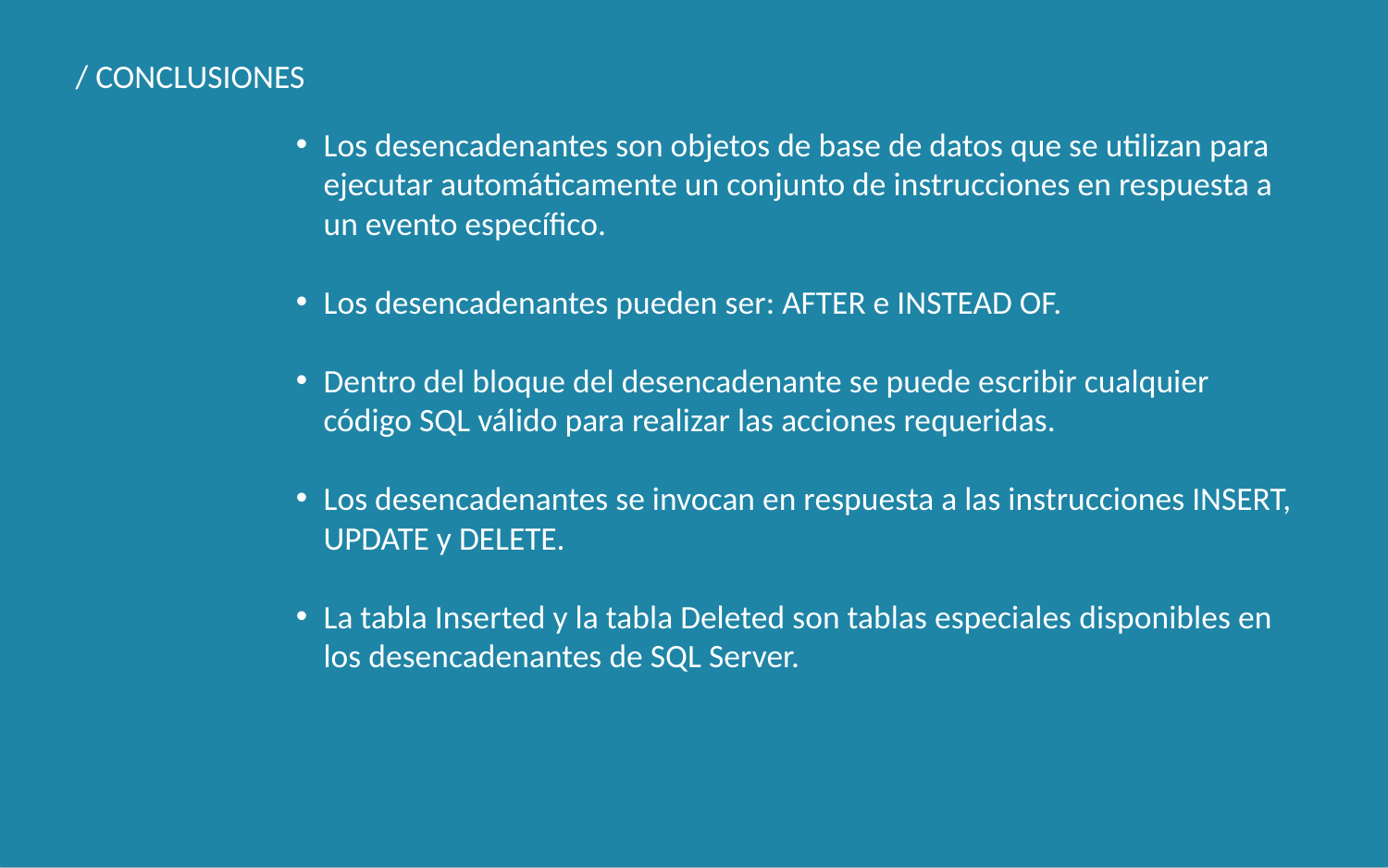

/ CONCLUSIONES
Los desencadenantes son objetos de base de datos que se utilizan para ejecutar automáticamente un conjunto de instrucciones en respuesta a un evento específico.

Los desencadenantes pueden ser: AFTER e INSTEAD OF.

Dentro del bloque del desencadenante se puede escribir cualquier código SQL válido para realizar las acciones requeridas.

Los desencadenantes se invocan en respuesta a las instrucciones INSERT, UPDATE y DELETE.

La tabla Inserted y la tabla Deleted son tablas especiales disponibles en los desencadenantes de SQL Server.